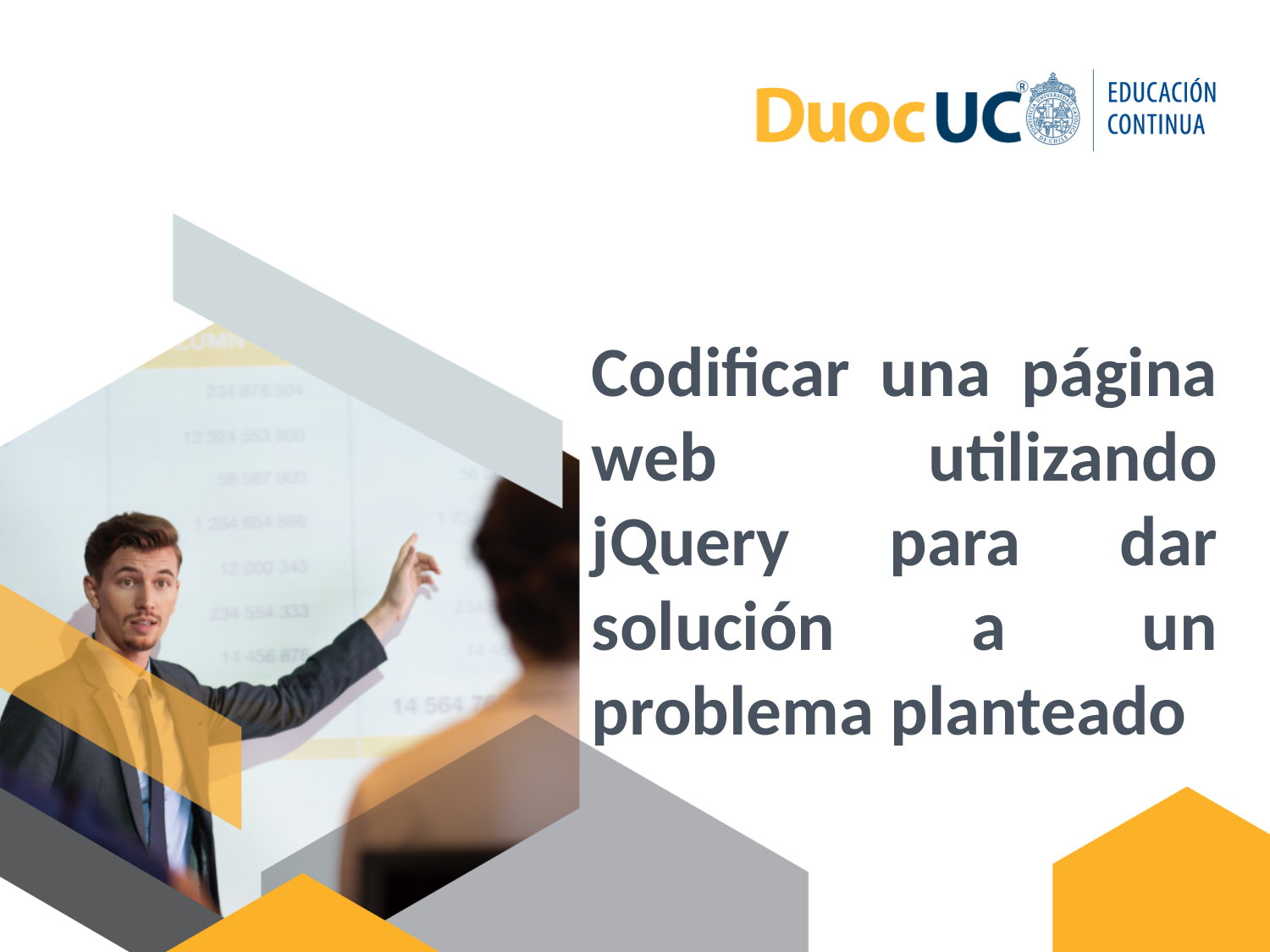

Codificar una página web utilizando jQuery para dar solución a un problema planteado